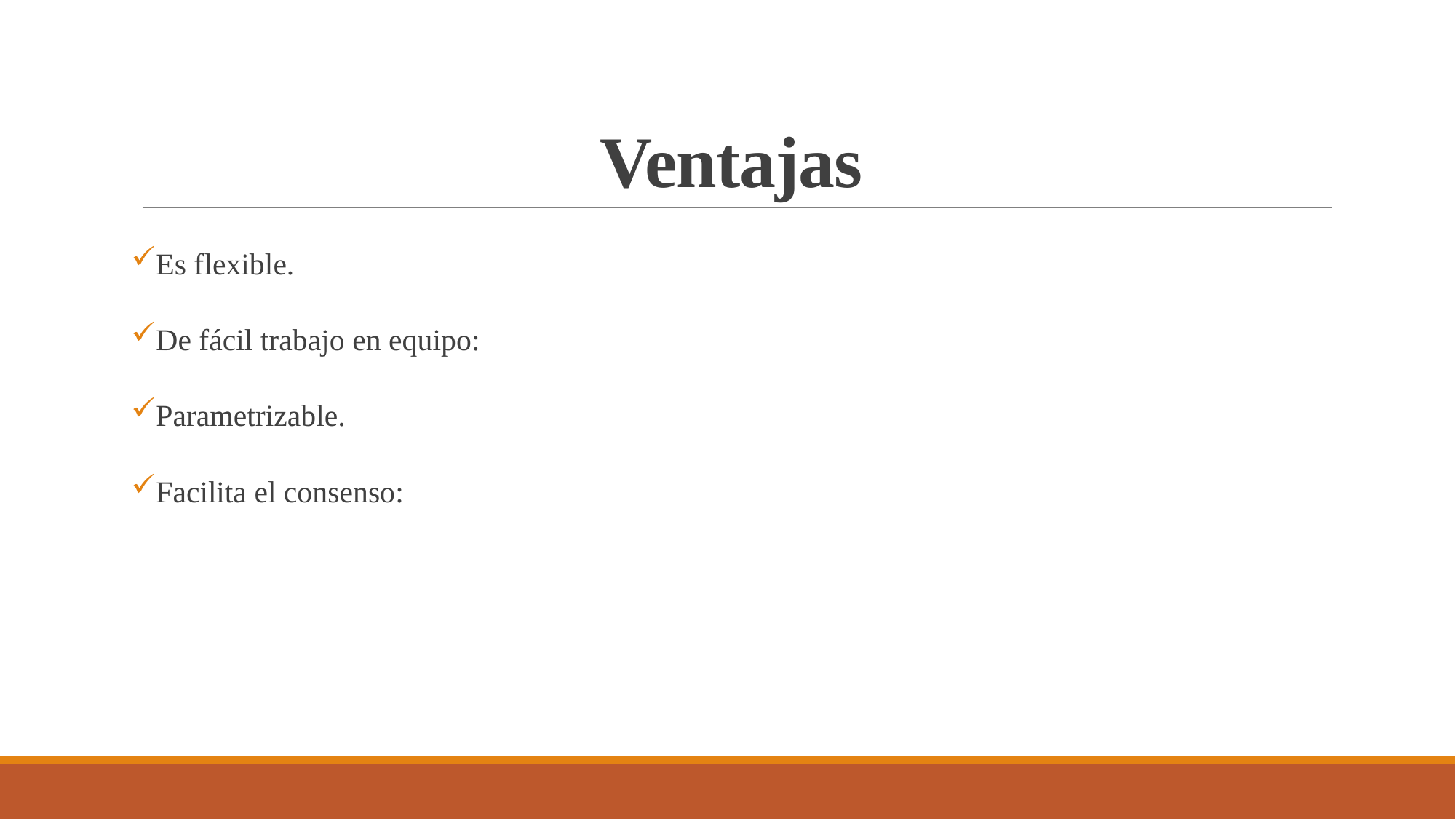

# Ventajas
Es flexible.
De fácil trabajo en equipo:
Parametrizable.
Facilita el consenso: